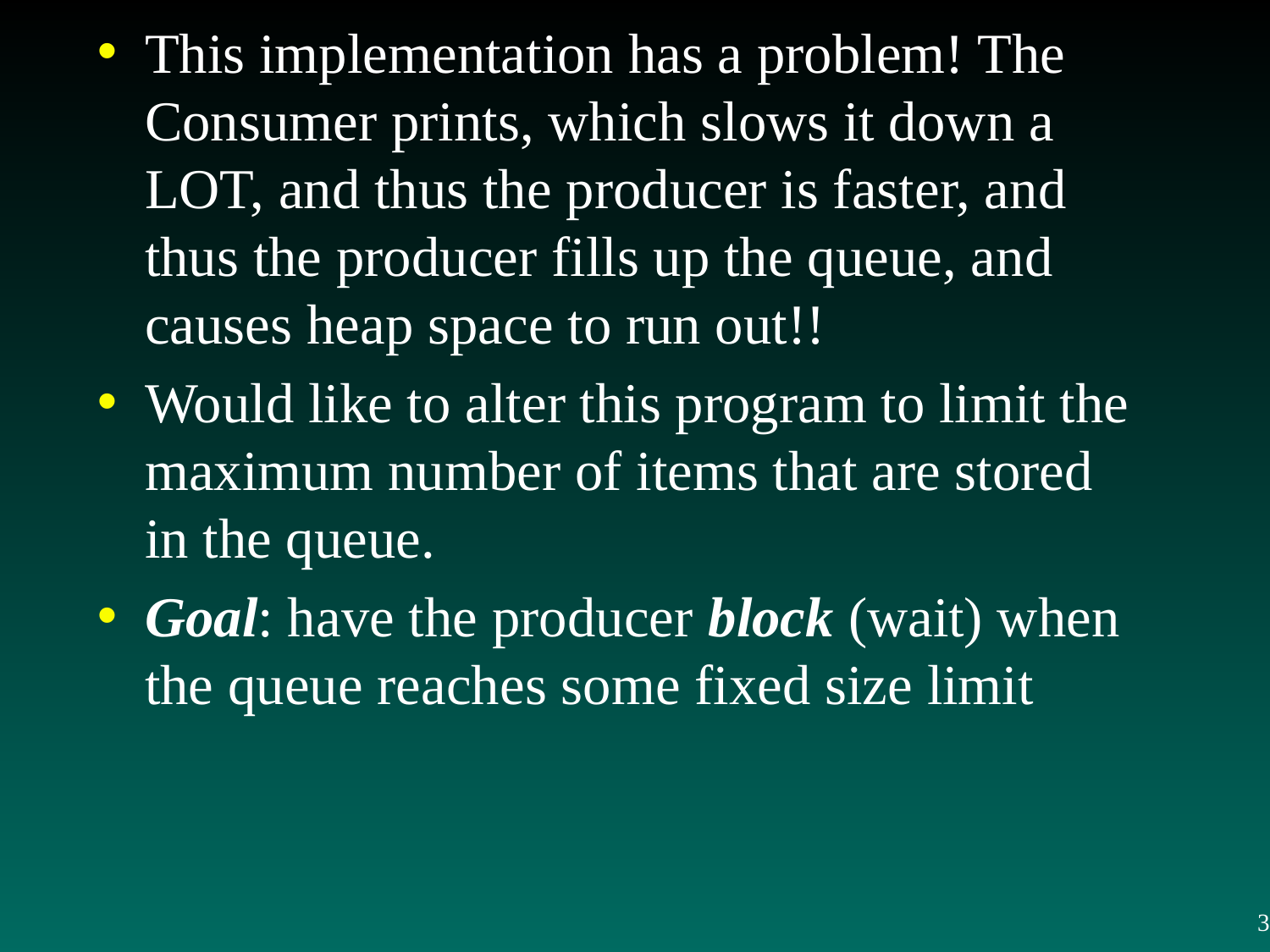

This implementation has a problem! The Consumer prints, which slows it down a LOT, and thus the producer is faster, and thus the producer fills up the queue, and causes heap space to run out!!
Would like to alter this program to limit the maximum number of items that are stored in the queue.
Goal: have the producer block (wait) when the queue reaches some fixed size limit